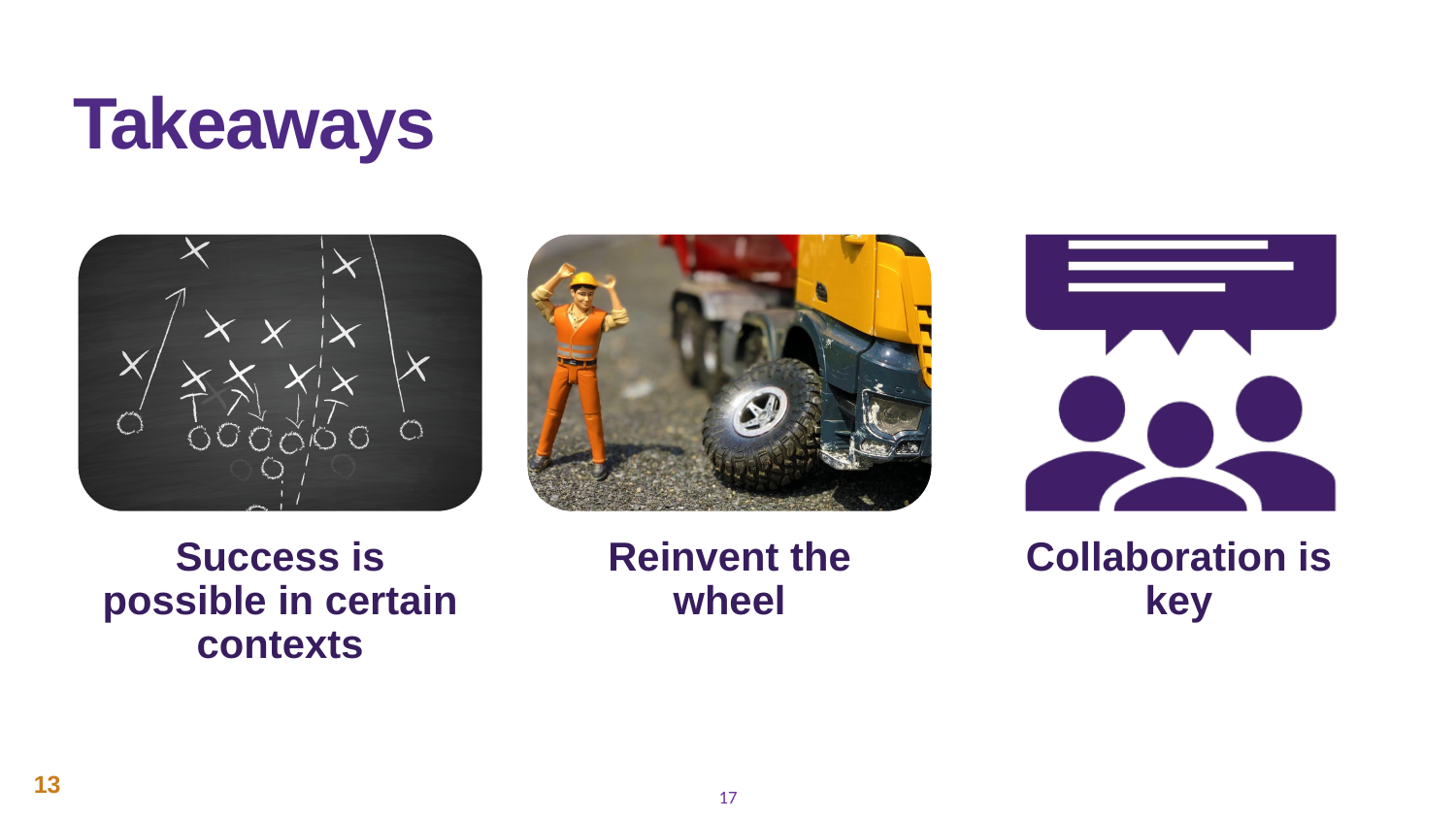

# Takeaways
Success is possible in certain contexts
Reinvent the wheel
Collaboration is key
13
17